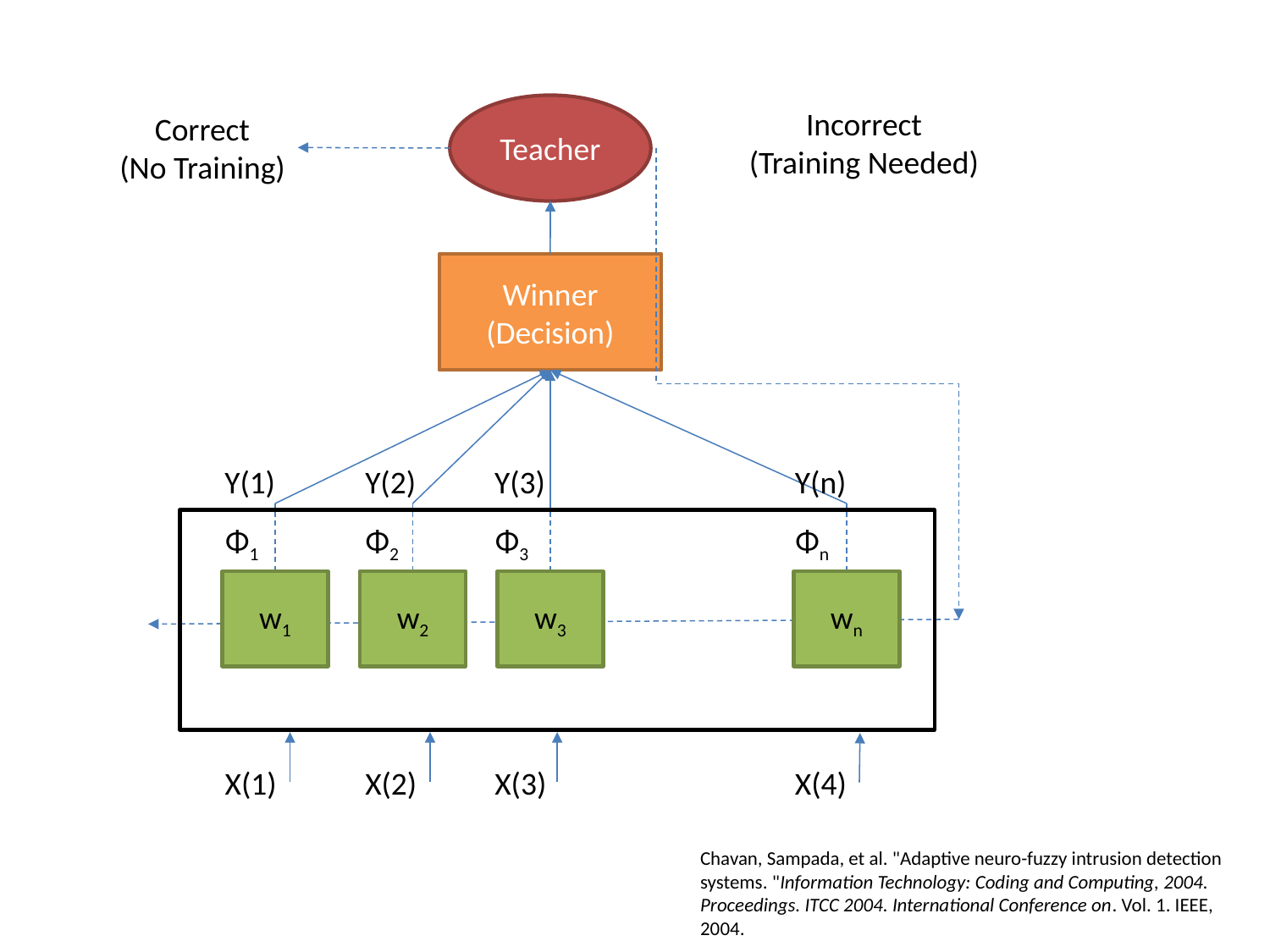

Teacher
Incorrect
(Training Needed)
Correct
(No Training)
Winner
(Decision)
Y(1)
Y(2)
Y(3)
Y(n)

w1
w2
w3
wn

Φ1
Φ2
Φ3
Φn
X(1)
X(2)
X(3)
X(4)
Chavan, Sampada, et al. "Adaptive neuro-fuzzy intrusion detection systems. "Information Technology: Coding and Computing, 2004. Proceedings. ITCC 2004. International Conference on. Vol. 1. IEEE, 2004.